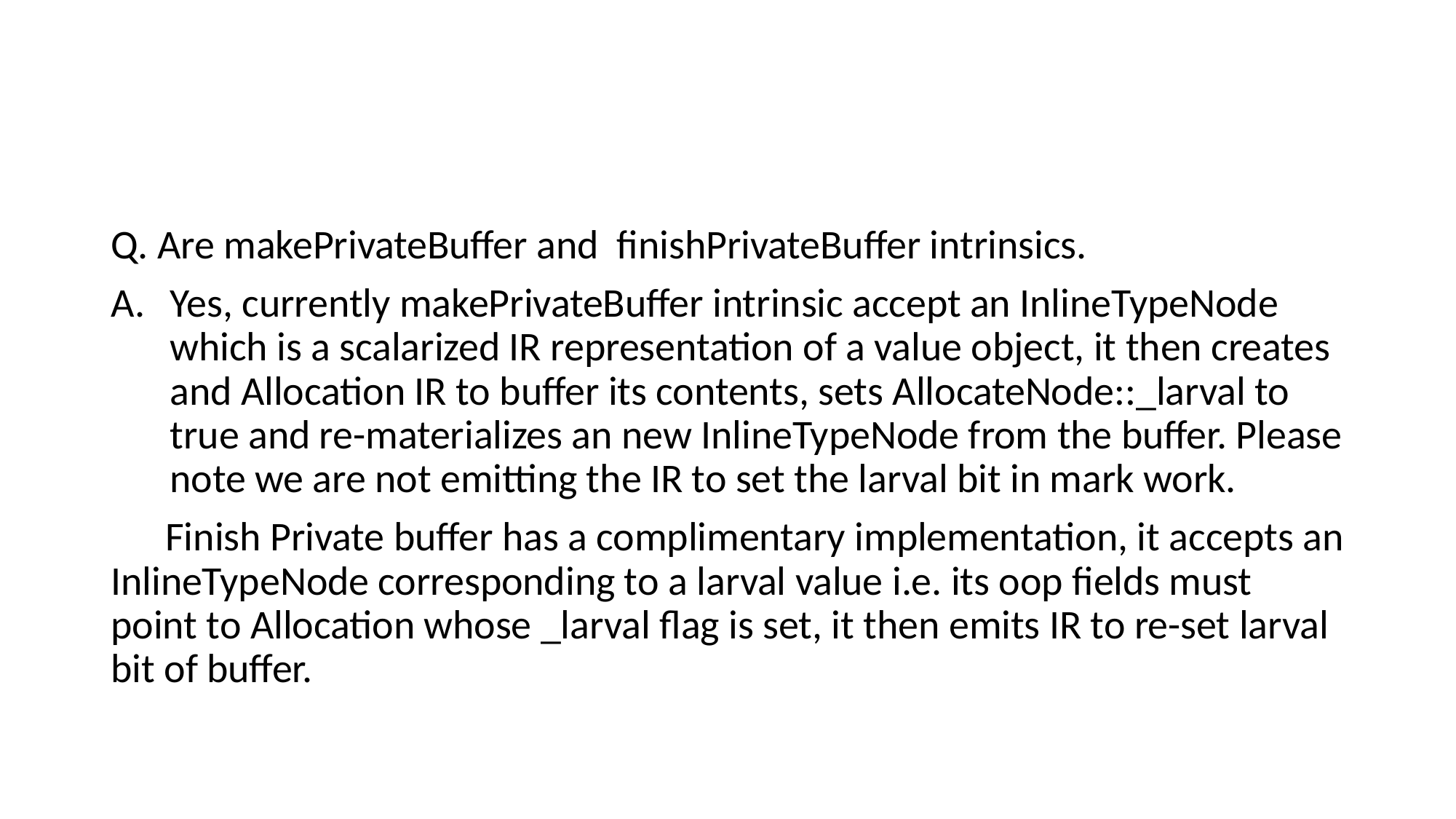

#
Q. Are makePrivateBuffer and  finishPrivateBuffer intrinsics.
Yes, currently makePrivateBuffer intrinsic accept an InlineTypeNode which is a scalarized IR representation of a value object, it then creates and Allocation IR to buffer its contents, sets AllocateNode::_larval to true and re-materializes an new InlineTypeNode from the buffer. Please note we are not emitting the IR to set the larval bit in mark work.
      Finish Private buffer has a complimentary implementation, it accepts an InlineTypeNode corresponding to a larval value i.e. its oop fields must point to Allocation whose _larval flag is set, it then emits IR to re-set larval bit of buffer.